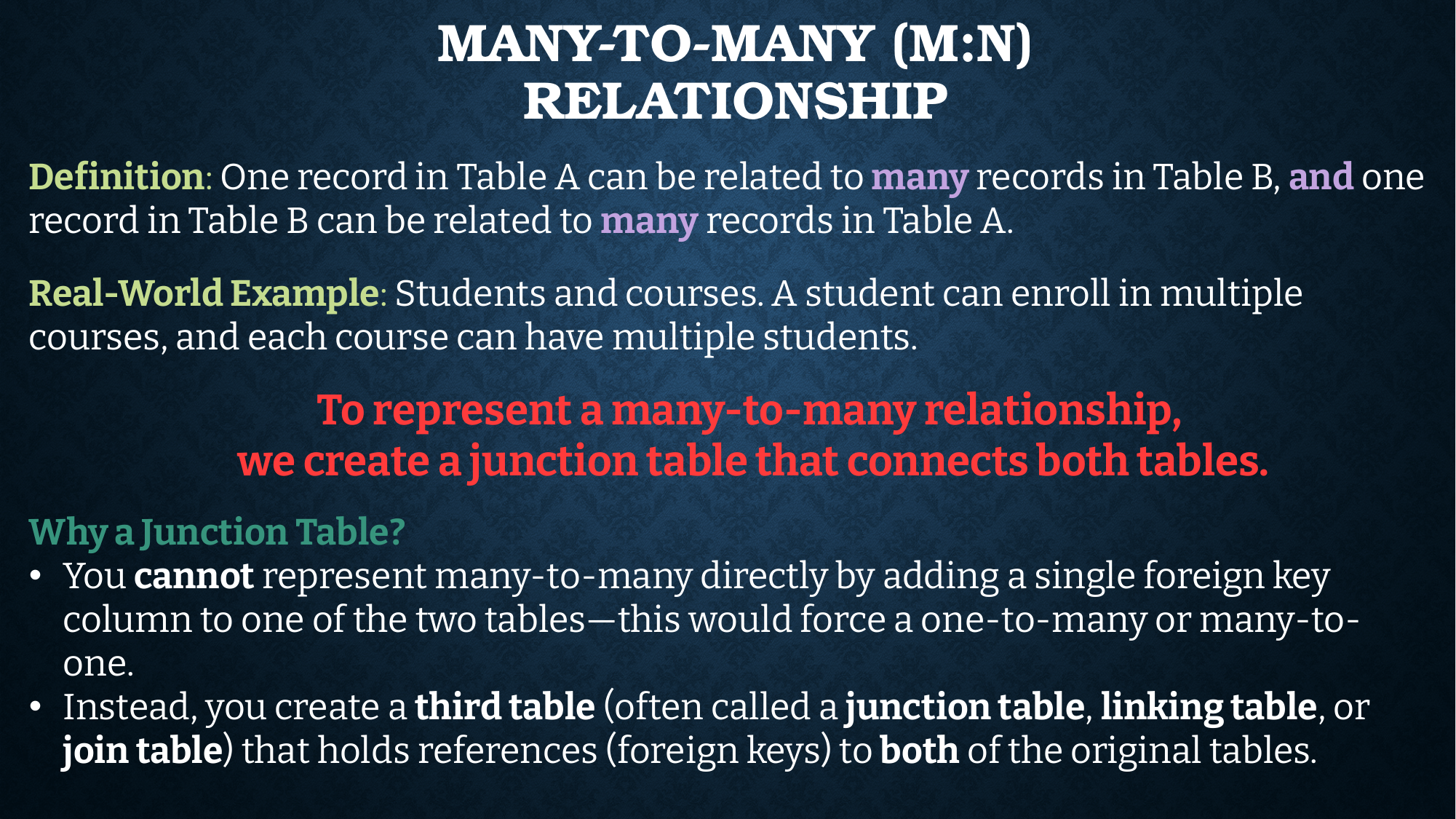

Many-to-many (M:n) Relationship
Definition: One record in Table A can be related to many records in Table B, and one record in Table B can be related to many records in Table A.
Real-World Example: Students and courses. A student can enroll in multiple courses, and each course can have multiple students.
To represent a many-to-many relationship,
we create a junction table that connects both tables.
Why a Junction Table?
You cannot represent many-to-many directly by adding a single foreign key column to one of the two tables—this would force a one-to-many or many-to-one.
Instead, you create a third table (often called a junction table, linking table, or join table) that holds references (foreign keys) to both of the original tables.